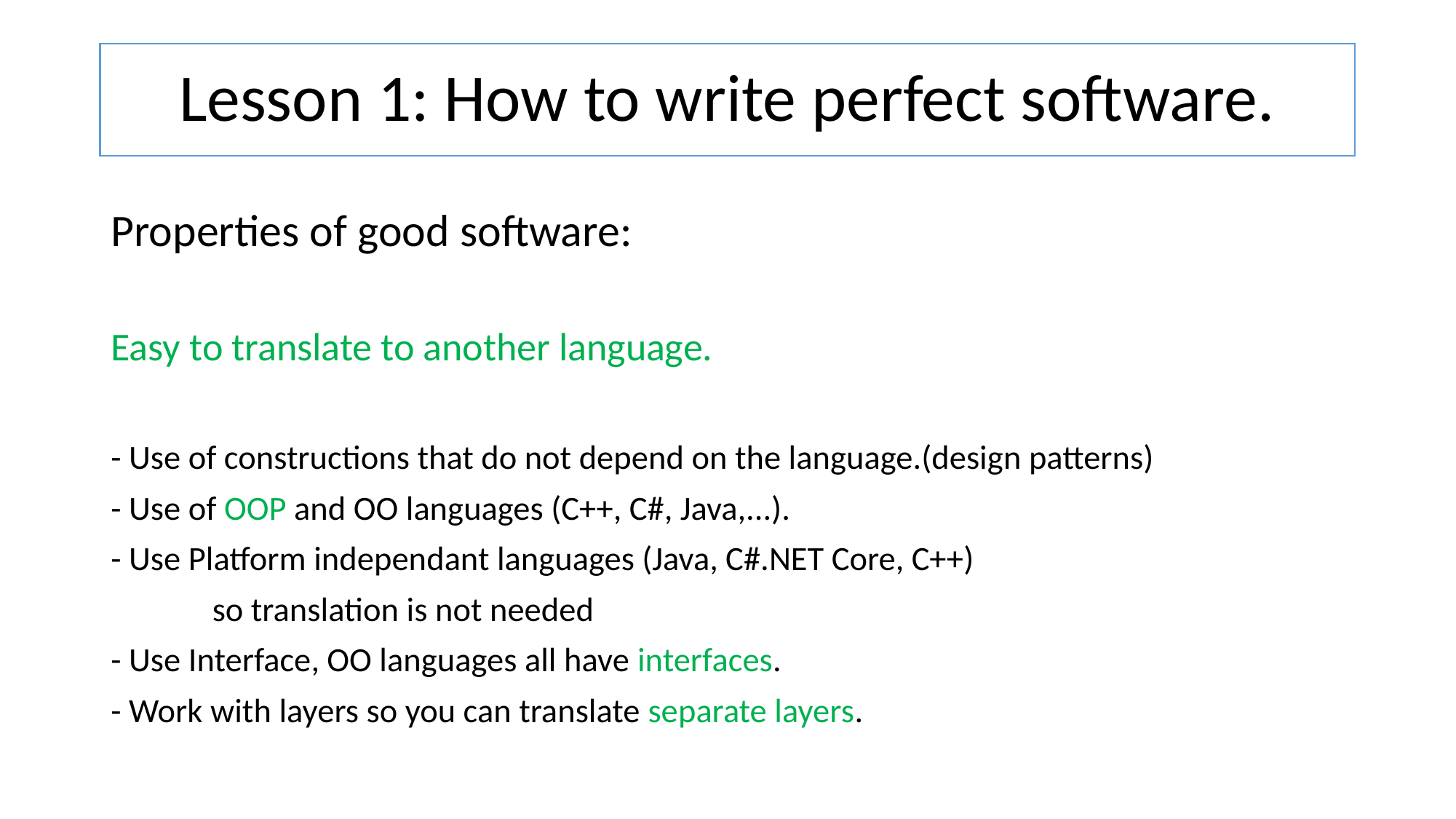

# Lesson 1: How to write perfect software.
Properties of good software:

Easy to translate to another language.

- Use of constructions that do not depend on the language.(design patterns)
- Use of OOP and OO languages (C++, C#, Java,...).
- Use Platform independant languages (Java, C#.NET Core, C++)
		so translation is not needed
- Use Interface, OO languages all have interfaces.
- Work with layers so you can translate separate layers.